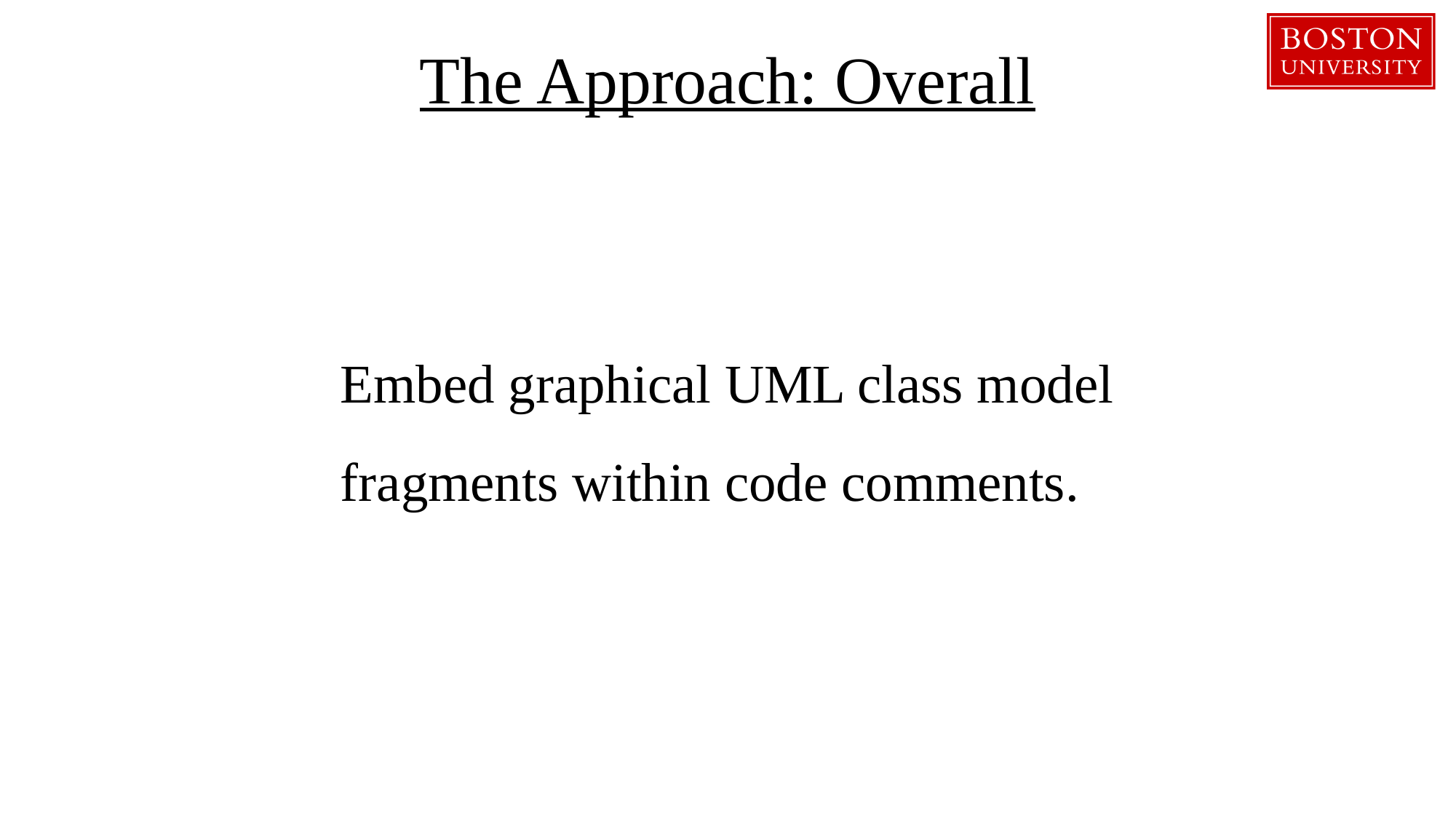

# The Approach: Overall
Embed graphical UML class model fragments within code comments.